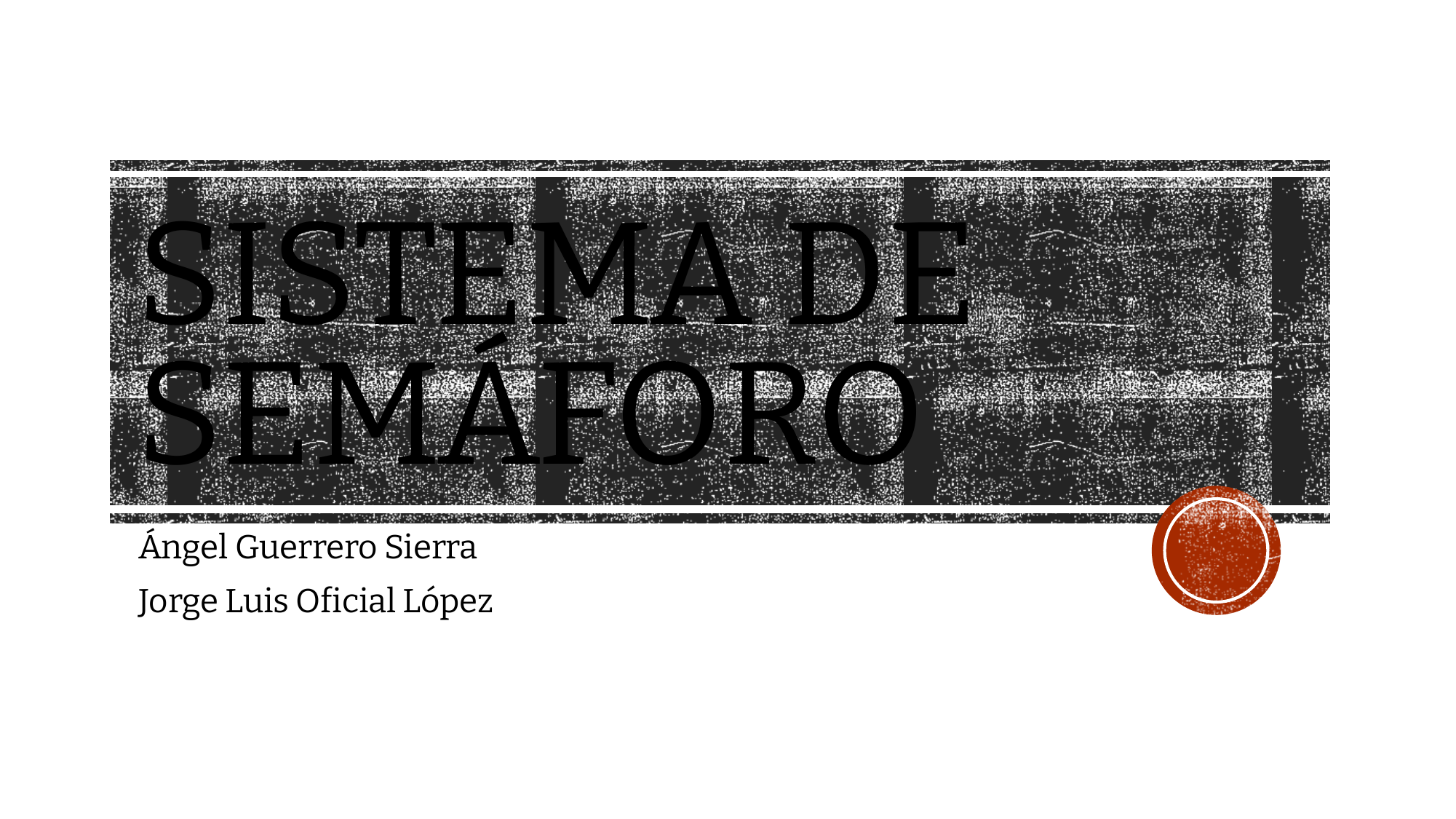

# Sistema de Semáforo
Ángel Guerrero Sierra
Jorge Luis Oficial López